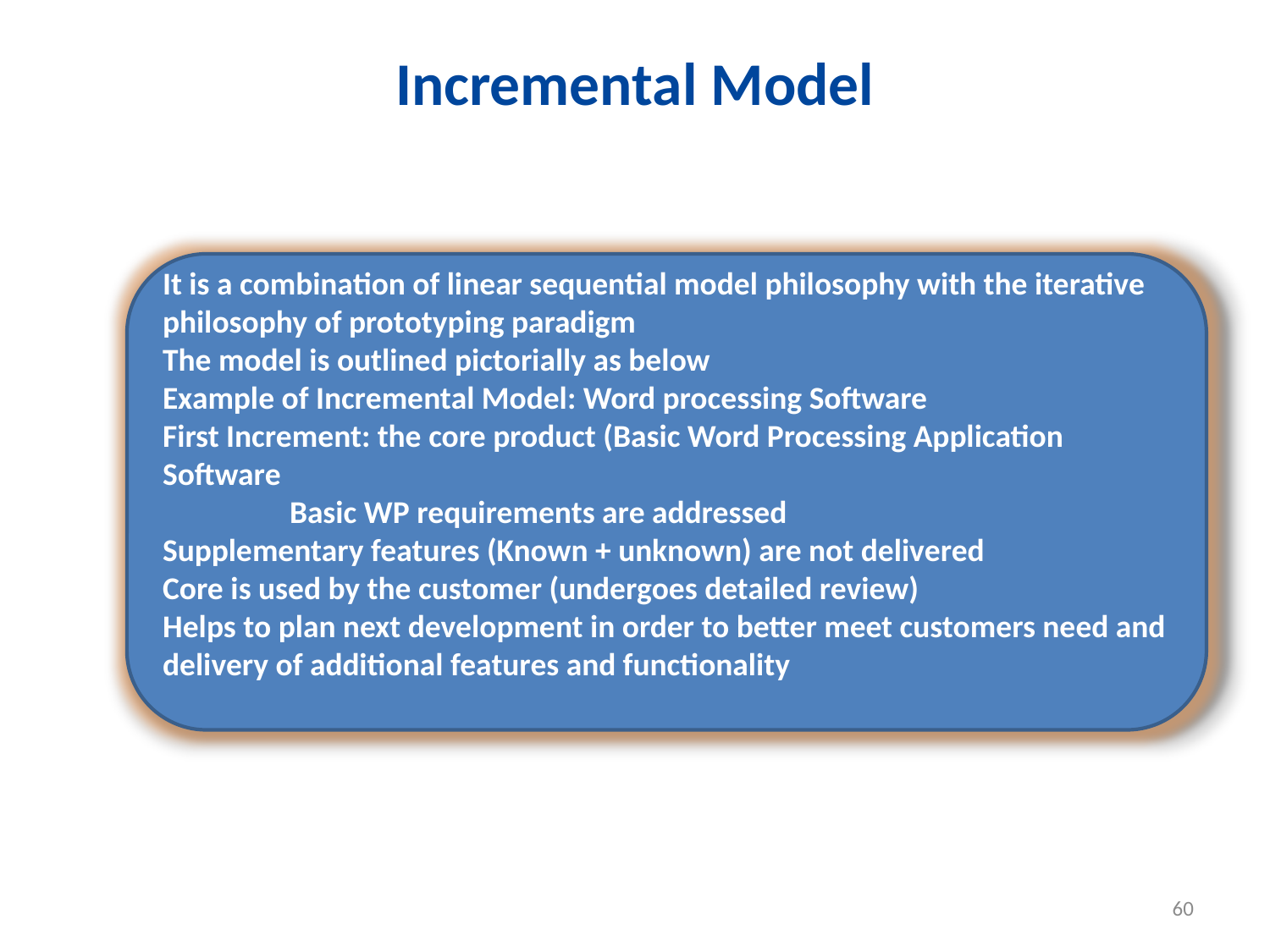

# Incremental Model
It is a combination of linear sequential model philosophy with the iterative philosophy of prototyping paradigm
The model is outlined pictorially as below
Example of Incremental Model: Word processing Software
First Increment: the core product (Basic Word Processing Application Software
	Basic WP requirements are addressed
Supplementary features (Known + unknown) are not delivered
Core is used by the customer (undergoes detailed review)
Helps to plan next development in order to better meet customers need and delivery of additional features and functionality

60